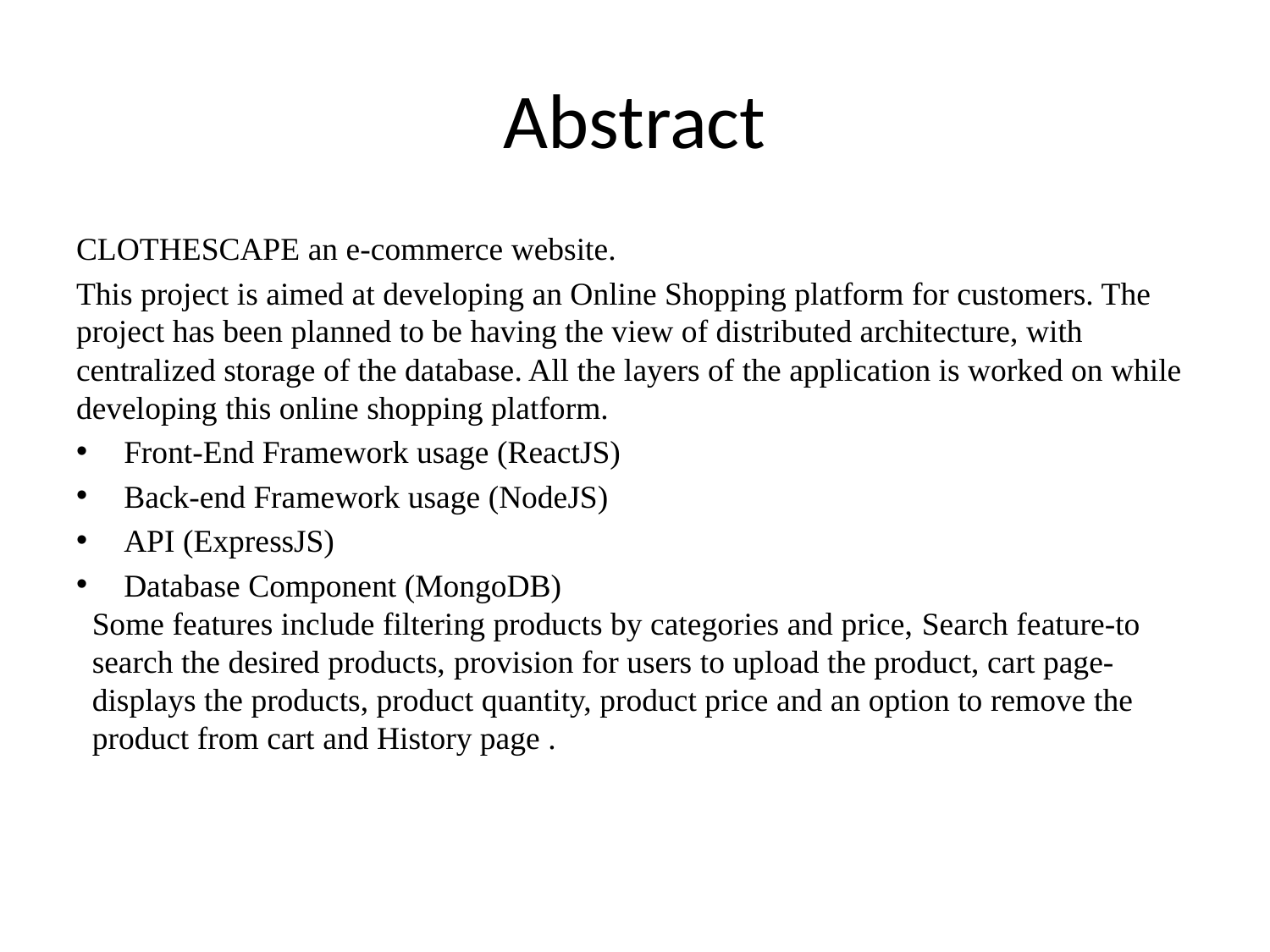

# Abstract
CLOTHESCAPE an e-commerce website.
This project is aimed at developing an Online Shopping platform for customers. The project has been planned to be having the view of distributed architecture, with centralized storage of the database. All the layers of the application is worked on while developing this online shopping platform.
Front-End Framework usage (ReactJS)
Back-end Framework usage (NodeJS)
API (ExpressJS)
Database Component (MongoDB)
Some features include filtering products by categories and price, Search feature-to search the desired products, provision for users to upload the product, cart page-displays the products, product quantity, product price and an option to remove the product from cart and History page .